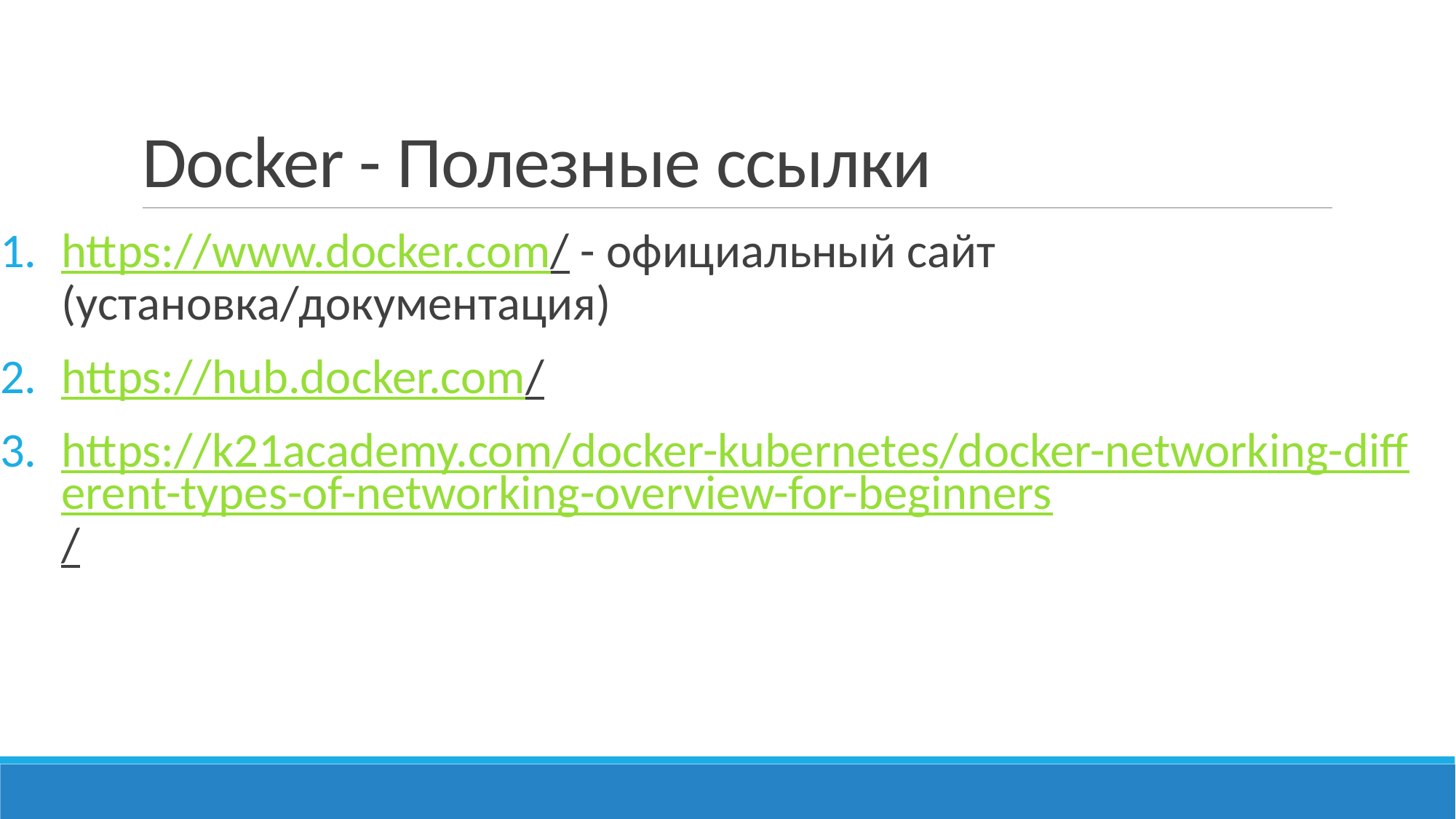

# Docker - Полезные ссылки
https://www.docker.com/ - официальный сайт (установка/документация)
https://hub.docker.com/
https://k21academy.com/docker-kubernetes/docker-networking-different-types-of-networking-overview-for-beginners/